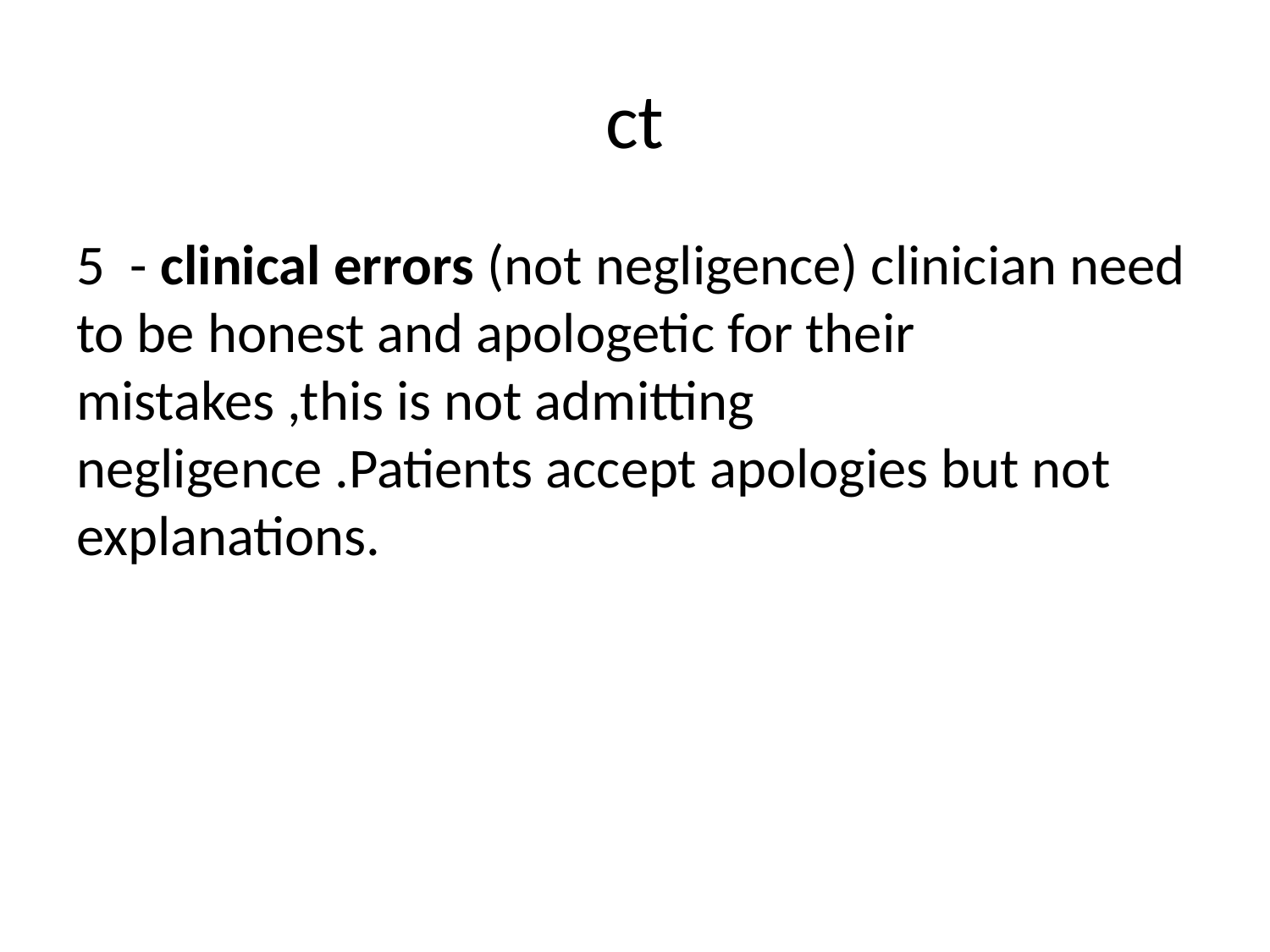

# ct
5  - clinical errors (not negligence) clinician need to be honest and apologetic for their mistakes ,this is not admitting negligence .Patients accept apologies but not explanations.